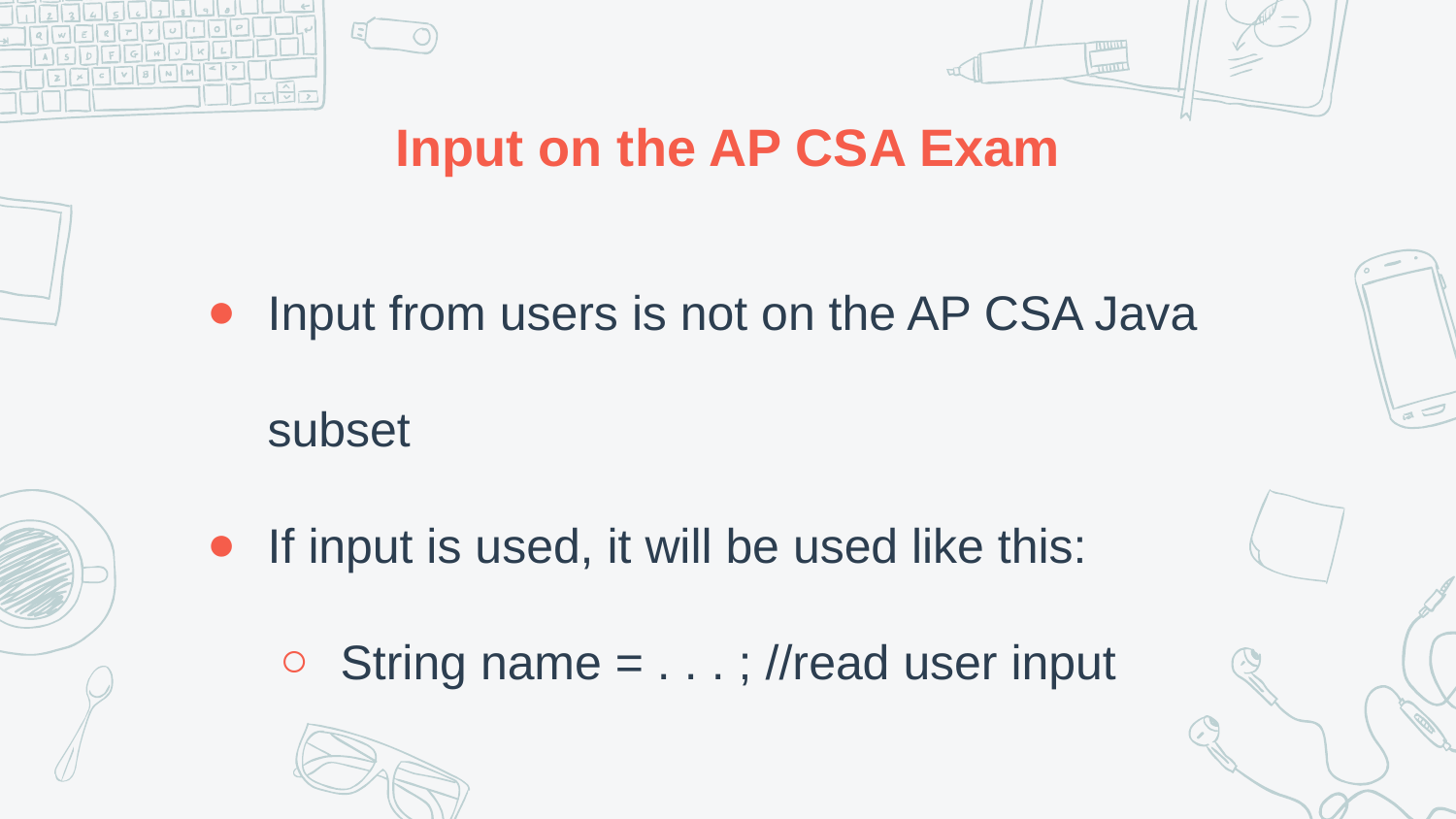

# Input on the AP CSA Exam
Input from users is not on the AP CSA Java subset
If input is used, it will be used like this:
String name = . . . ; //read user input